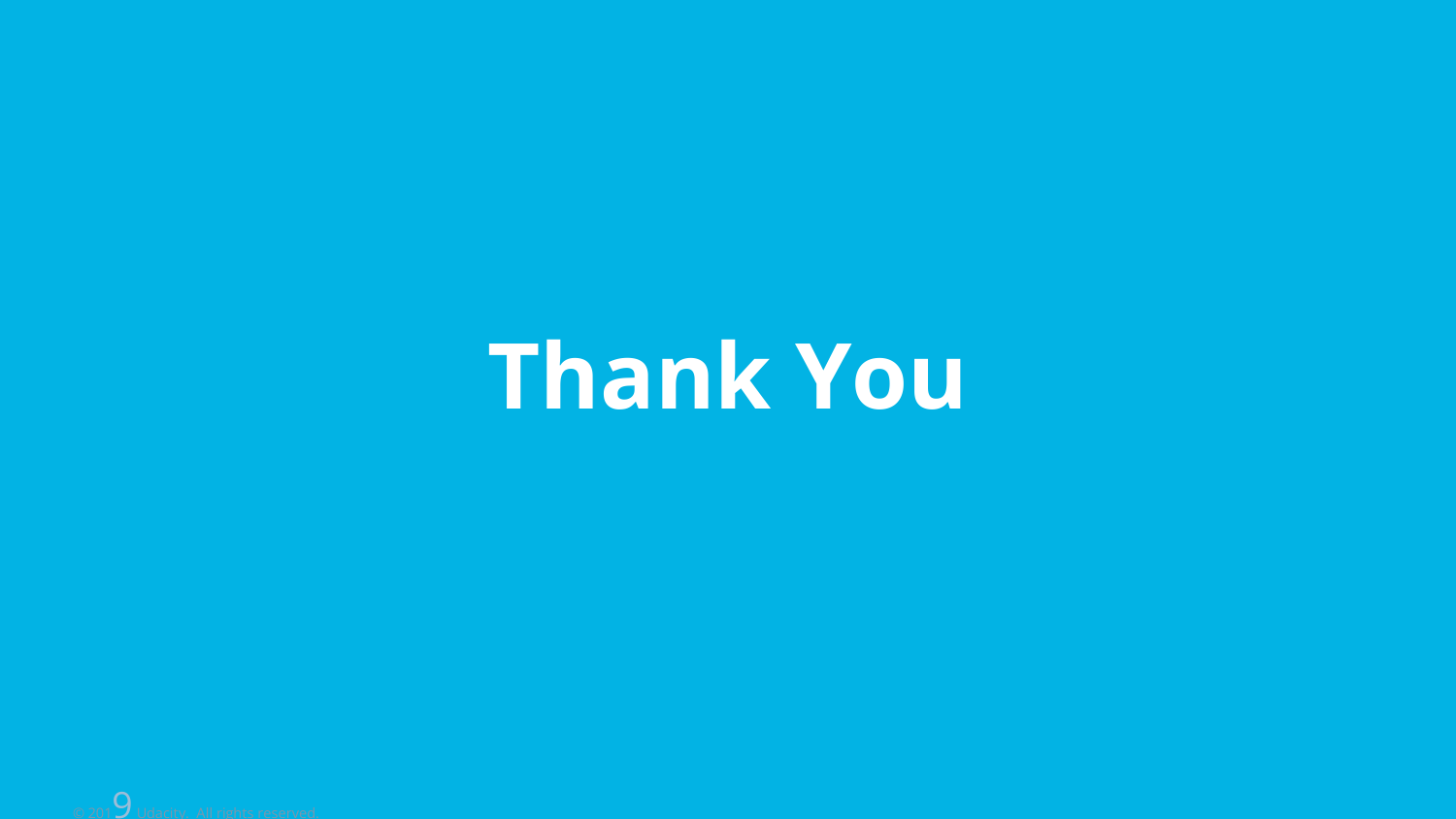

# Thank You
© 2019 Udacity.  All rights reserved.